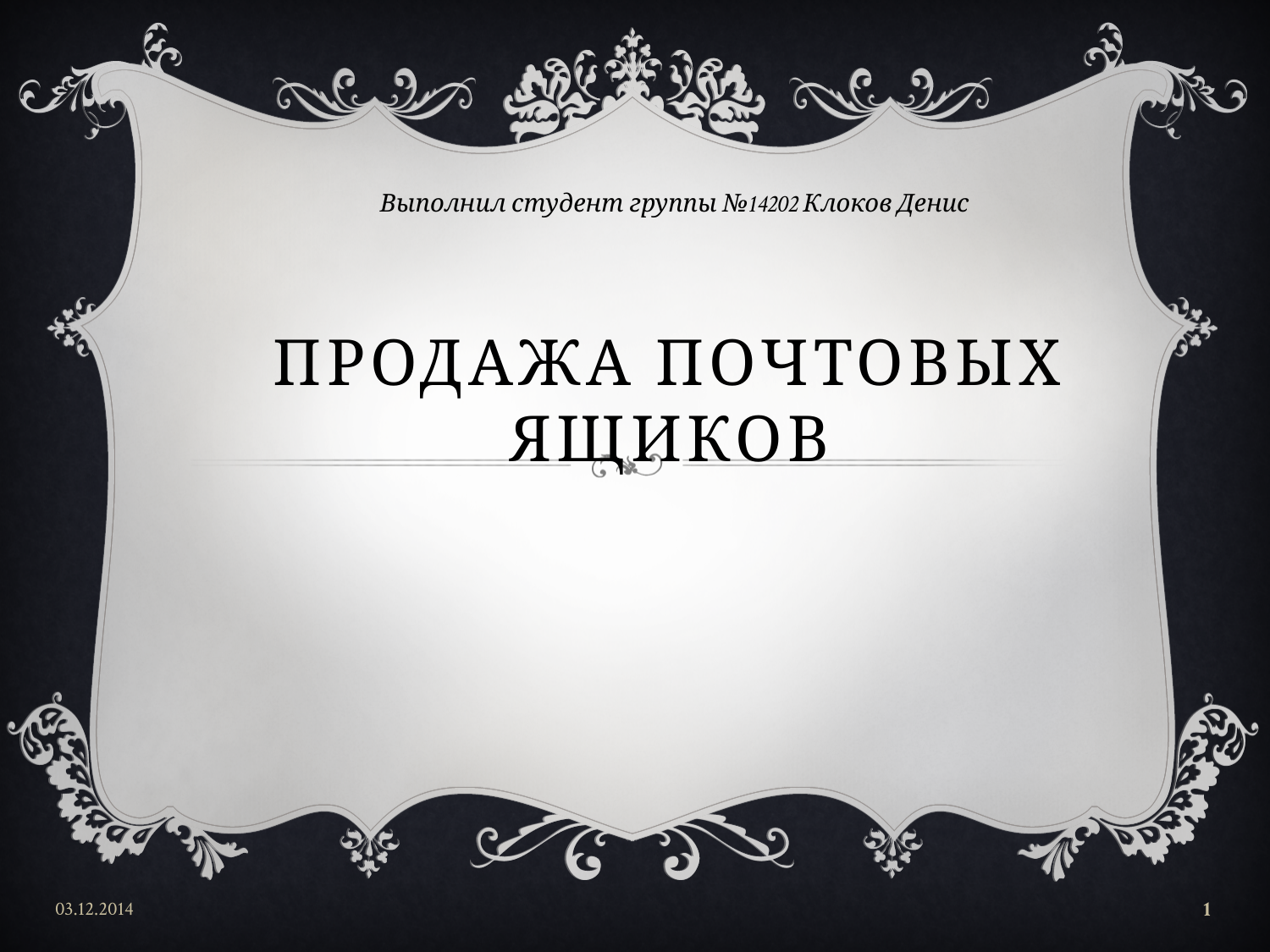

Выполнил студент группы №14202 Клоков Денис
# Продажа почтовых ящиков
03.12.2014
1